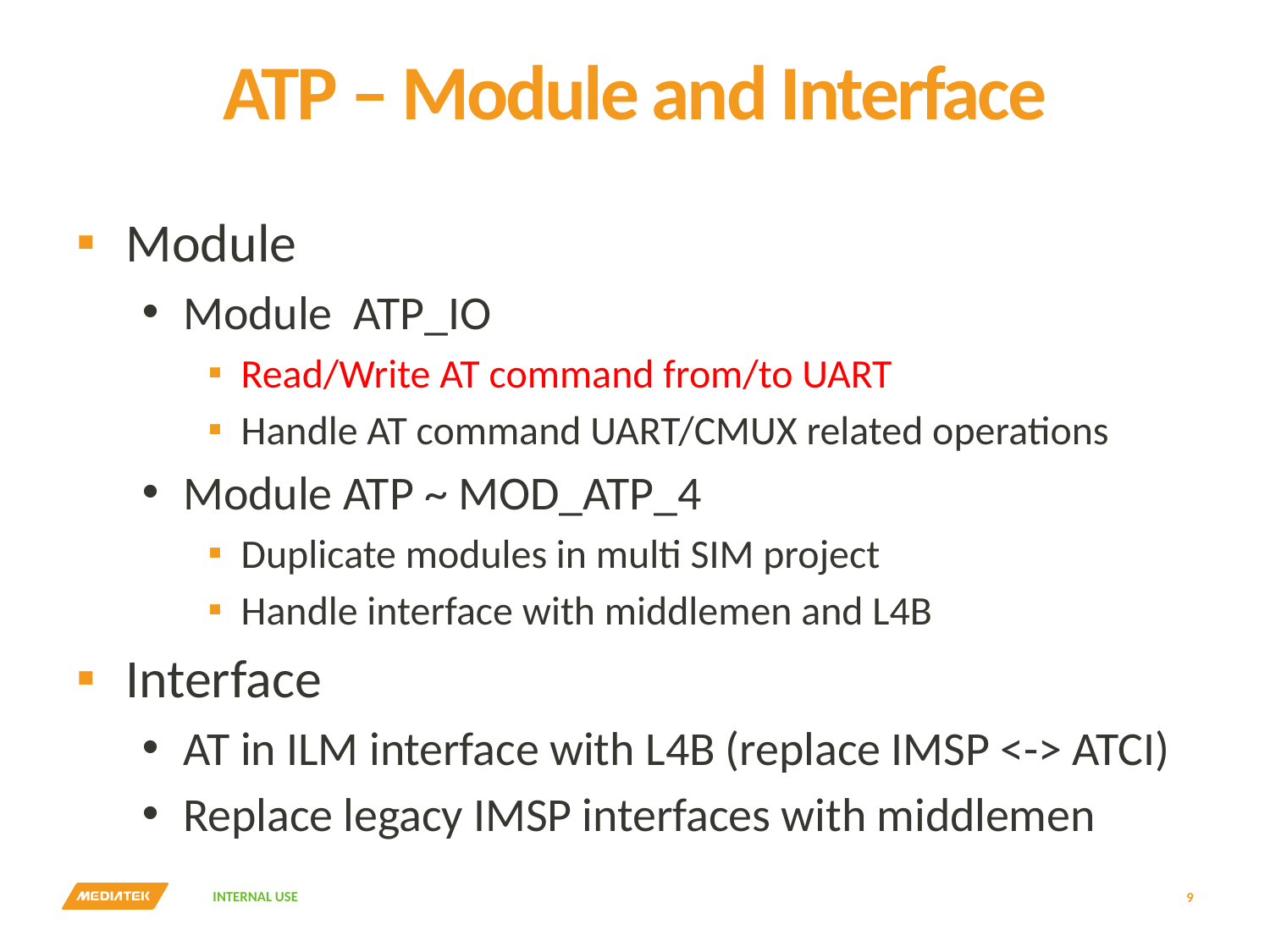

# ATP – Module and Interface
Module
Module  ATP_IO
Read/Write AT command from/to UART
Handle AT command UART/CMUX related operations
Module ATP ~ MOD_ATP_4
Duplicate modules in multi SIM project
Handle interface with middlemen and L4B
Interface
AT in ILM interface with L4B (replace IMSP <-> ATCI)
Replace legacy IMSP interfaces with middlemen
9